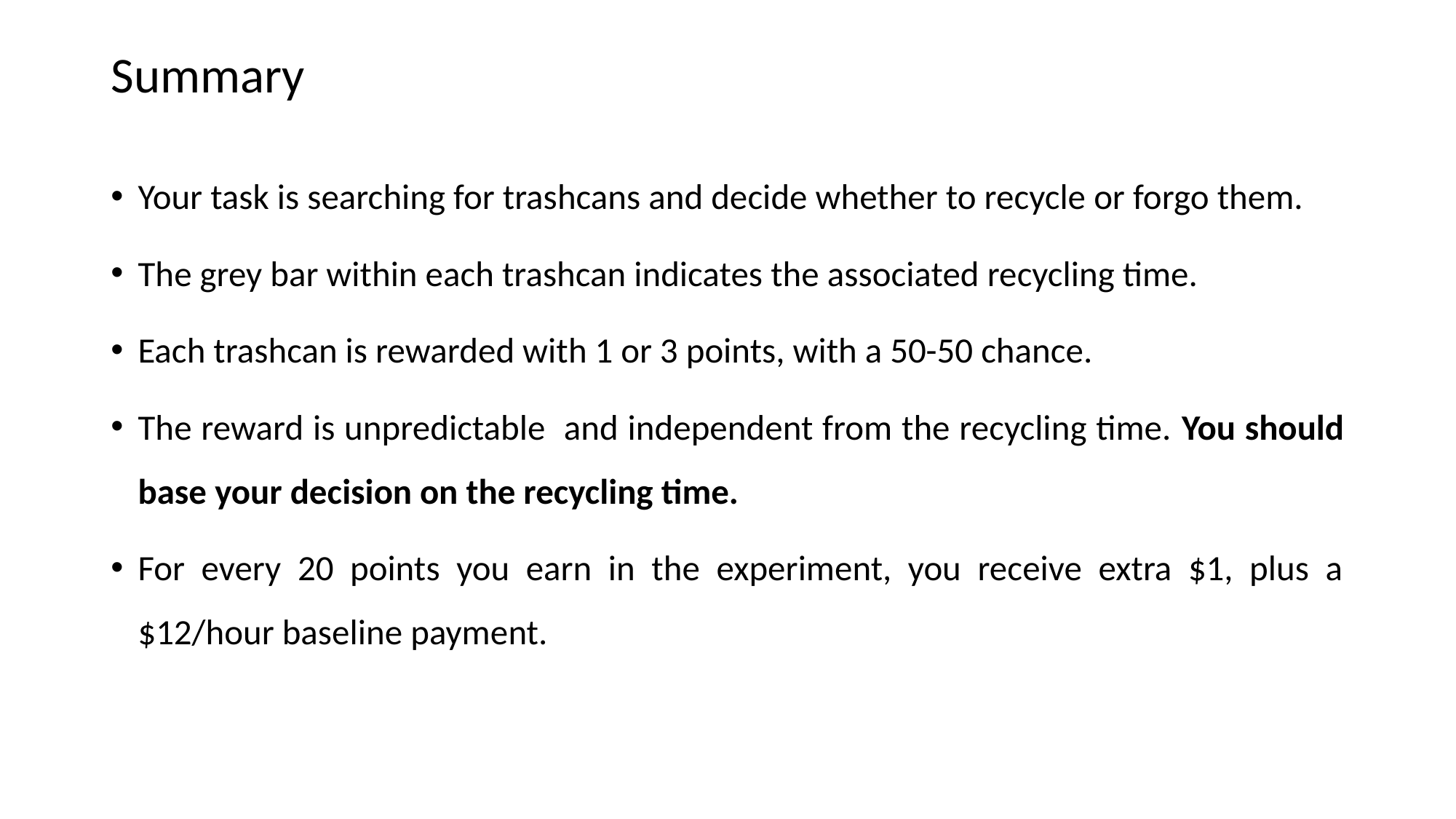

# Summary
Your task is searching for trashcans and decide whether to recycle or forgo them.
The grey bar within each trashcan indicates the associated recycling time.
Each trashcan is rewarded with 1 or 3 points, with a 50-50 chance.
The reward is unpredictable  and independent from the recycling time. You should base your decision on the recycling time.
For every 20 points you earn in the experiment, you receive extra $1, plus a $12/hour baseline payment.